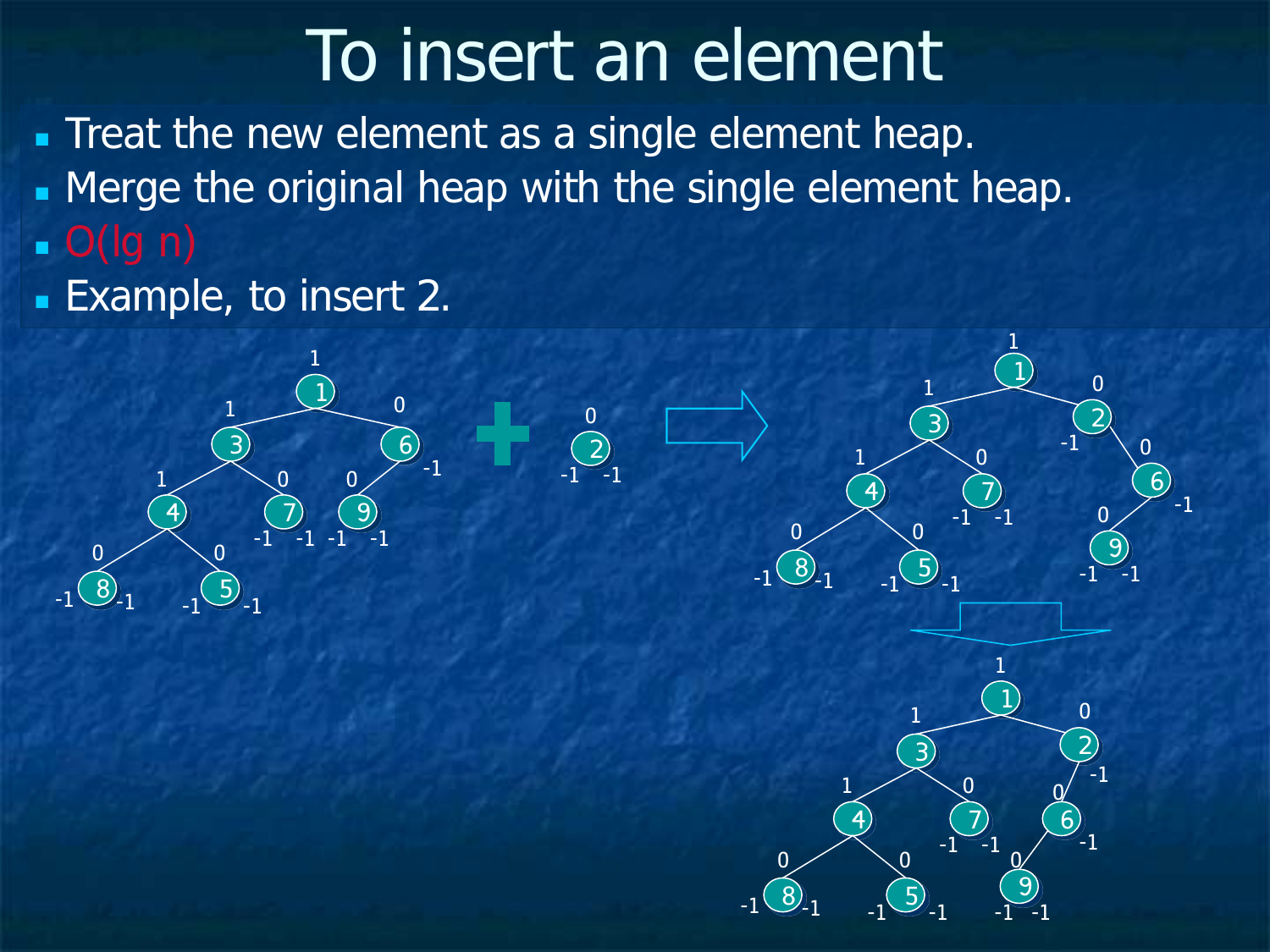

# To insert an element
Treat the new element as a single element heap.
Merge the original heap with the single element heap.
O(lg n)
Example, to insert 2.
1
1
1
0
1
1
0
1

0
2
3
-1
3
6
0
2
1
0
-1
-1
-1
1
0
0
6
4
7
-1
4
7
9
0
-1
-1
0
0
-1
-1
-1
-1
9
0
0
8
5
-1
-1
-1
-1
-1
-1
8
5
-1
-1
-1
-1

1
1
0
1
2
3
-1
1
0
0
4
7
6
-1
-1
-1
0
0
0
9
8
5
-1
-1
-1
-1
-1
-1